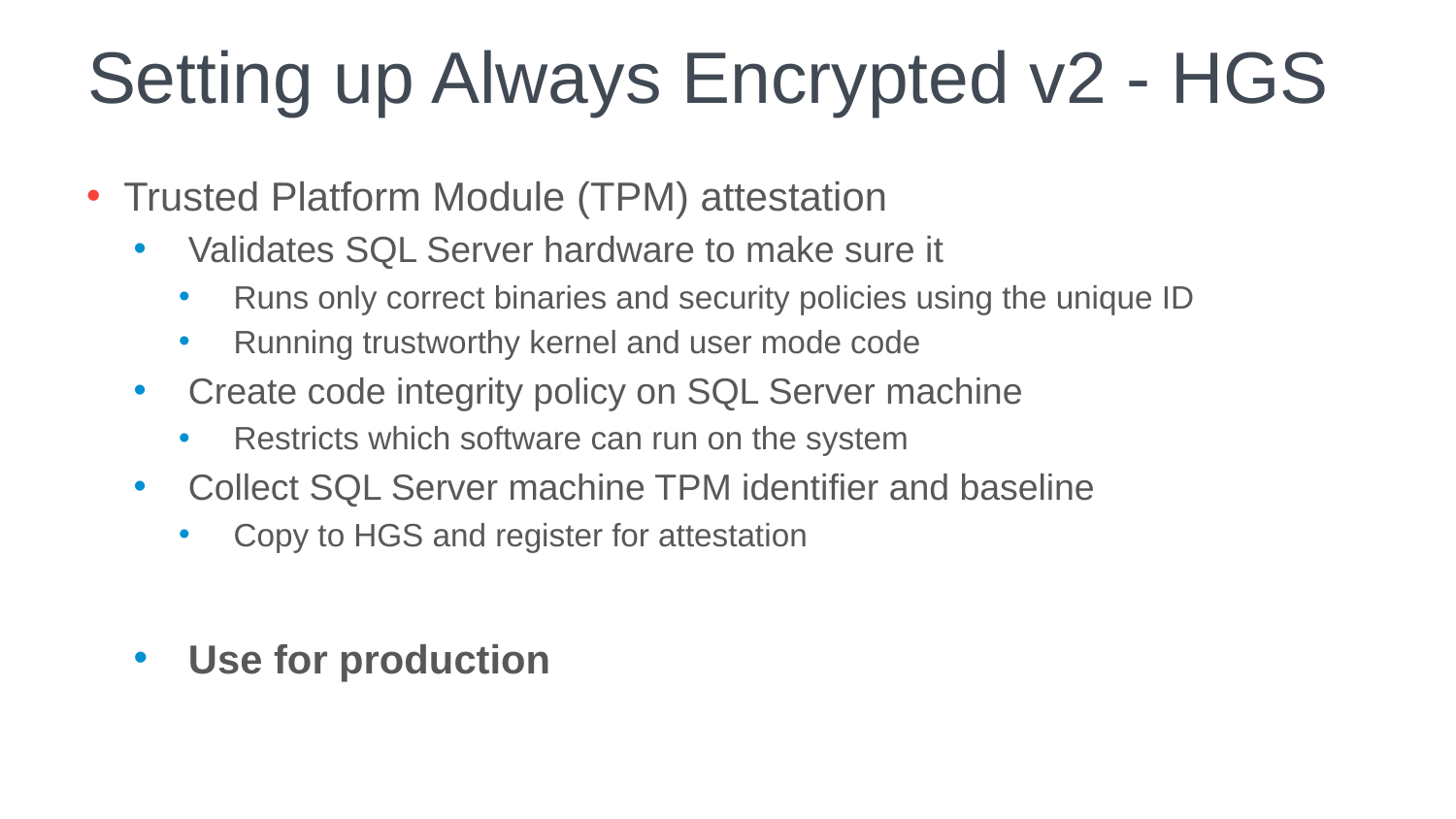

# Setting up Always Encrypted v2 - HGS
Trusted Platform Module (TPM) attestation
Validates SQL Server hardware to make sure it
Runs only correct binaries and security policies using the unique ID
Running trustworthy kernel and user mode code
Create code integrity policy on SQL Server machine
Restricts which software can run on the system
Collect SQL Server machine TPM identifier and baseline
Copy to HGS and register for attestation

Use for production